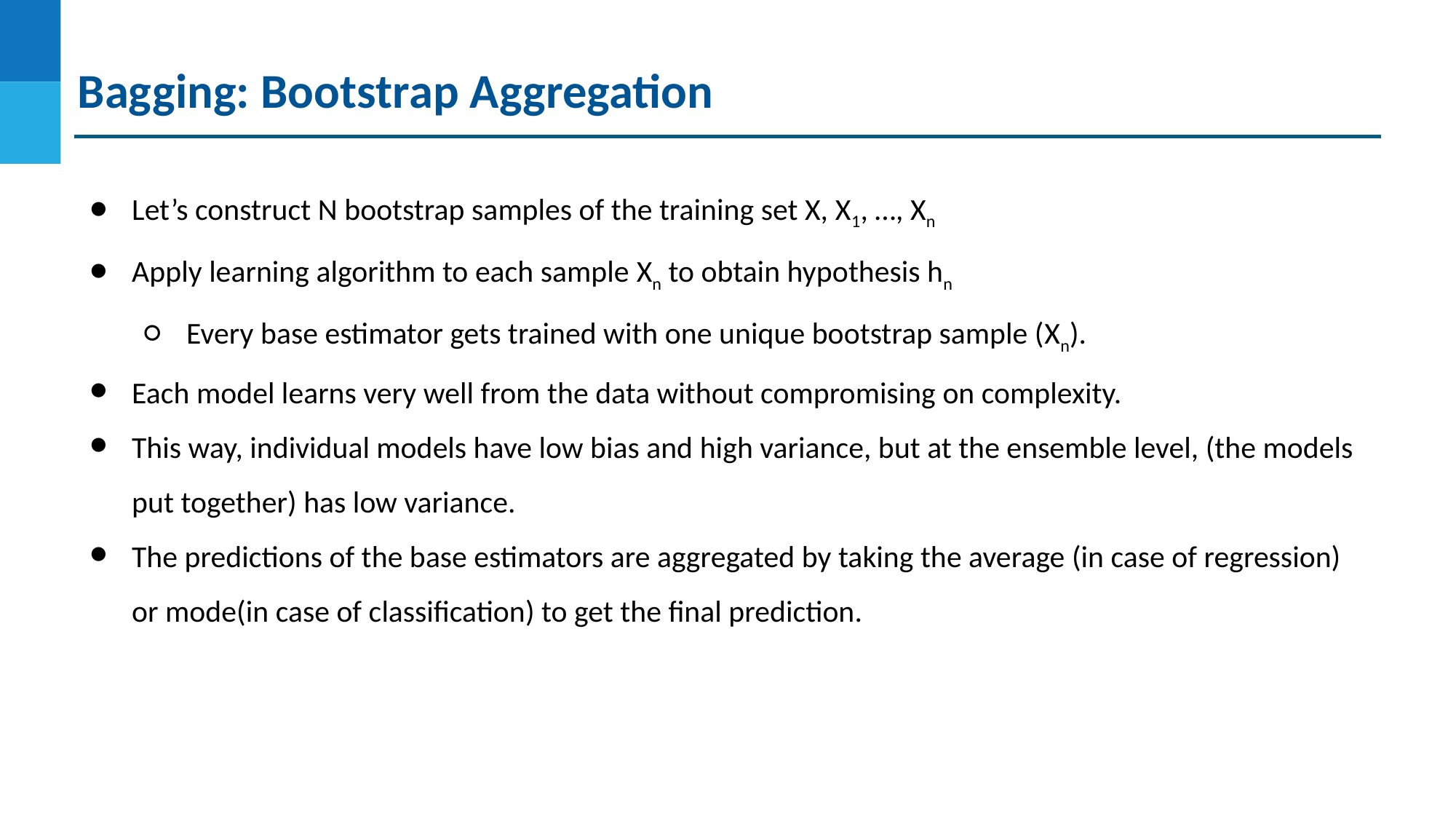

Bagging: Bootstrap Aggregation
Let’s construct N bootstrap samples of the training set X, X1, …, Xn
Apply learning algorithm to each sample Xn to obtain hypothesis hn
Every base estimator gets trained with one unique bootstrap sample (Xn).
Each model learns very well from the data without compromising on complexity.
This way, individual models have low bias and high variance, but at the ensemble level, (the models put together) has low variance.
The predictions of the base estimators are aggregated by taking the average (in case of regression) or mode(in case of classification) to get the final prediction.